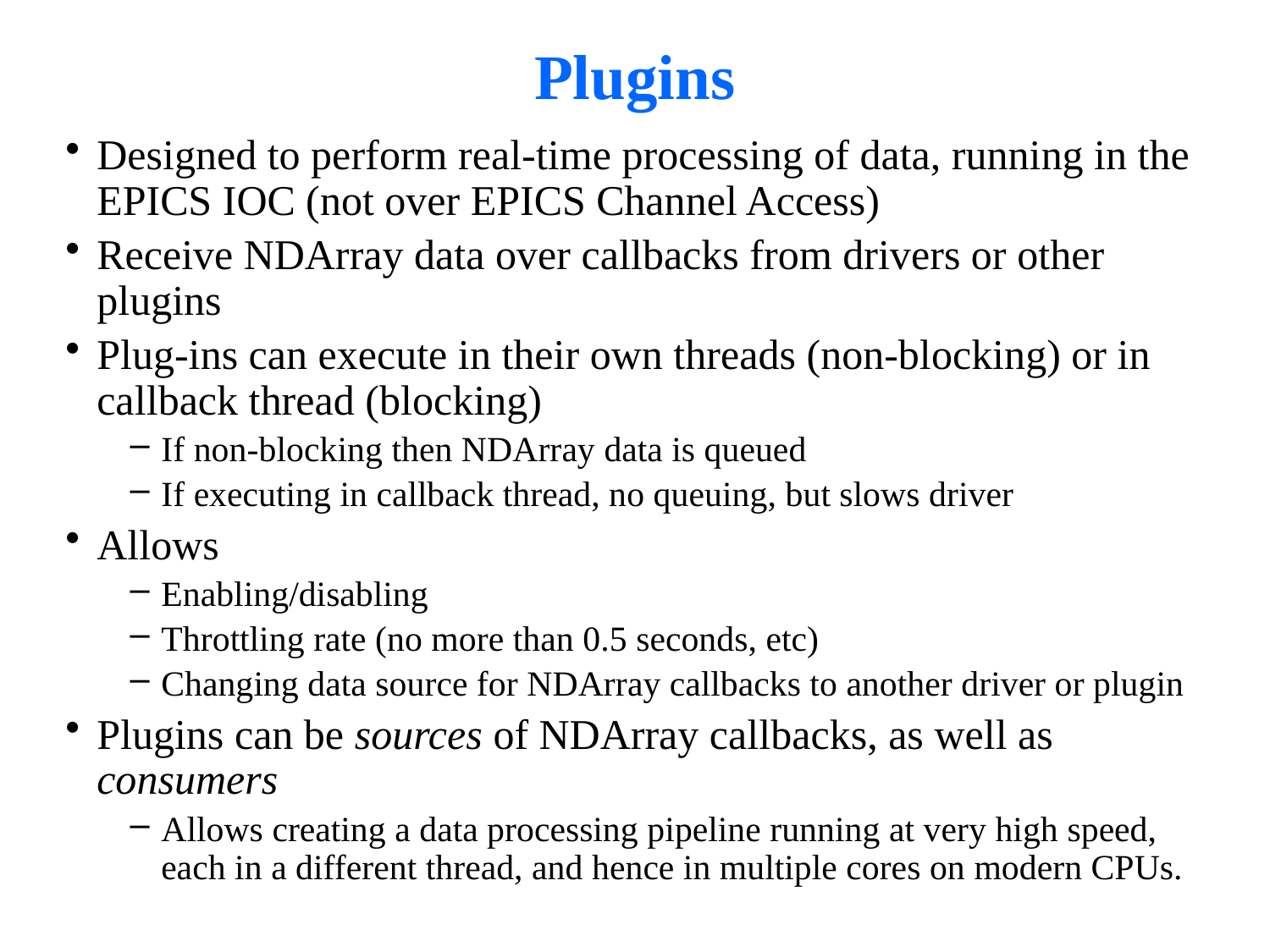

# Plugins
Designed to perform real-time processing of data, running in the EPICS IOC (not over EPICS Channel Access)
Receive NDArray data over callbacks from drivers or other plugins
Plug-ins can execute in their own threads (non-blocking) or in callback thread (blocking)
If non-blocking then NDArray data is queued
If executing in callback thread, no queuing, but slows driver
Allows
Enabling/disabling
Throttling rate (no more than 0.5 seconds, etc)
Changing data source for NDArray callbacks to another driver or plugin
Plugins can be sources of NDArray callbacks, as well as consumers
Allows creating a data processing pipeline running at very high speed, each in a different thread, and hence in multiple cores on modern CPUs.